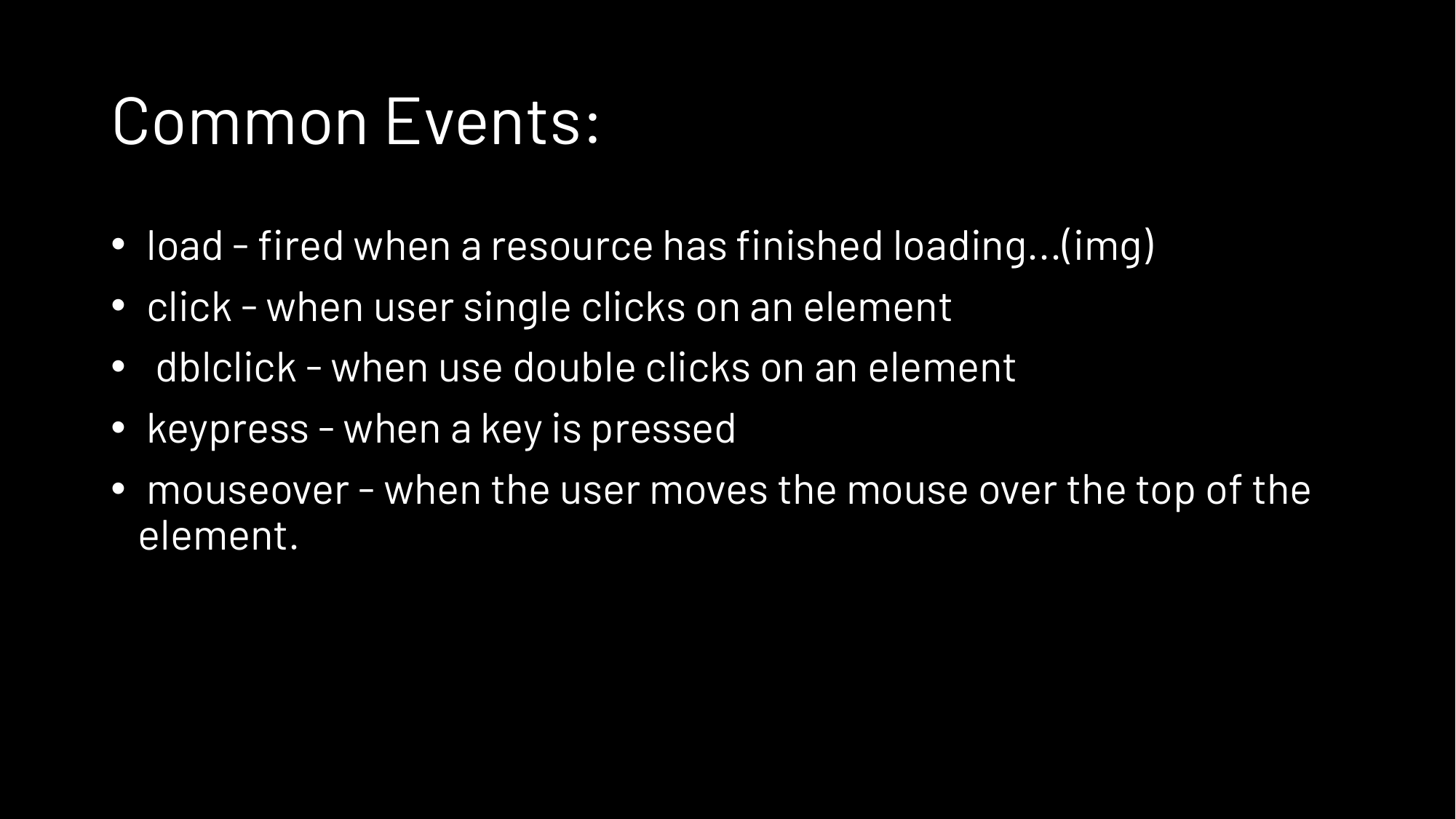

# Common Events:
 load - fired when a resource has finished loading...(img)
 click - when user single clicks on an element
  dblclick - when use double clicks on an element
 keypress - when a key is pressed
 mouseover - when the user moves the mouse over the top of the element.